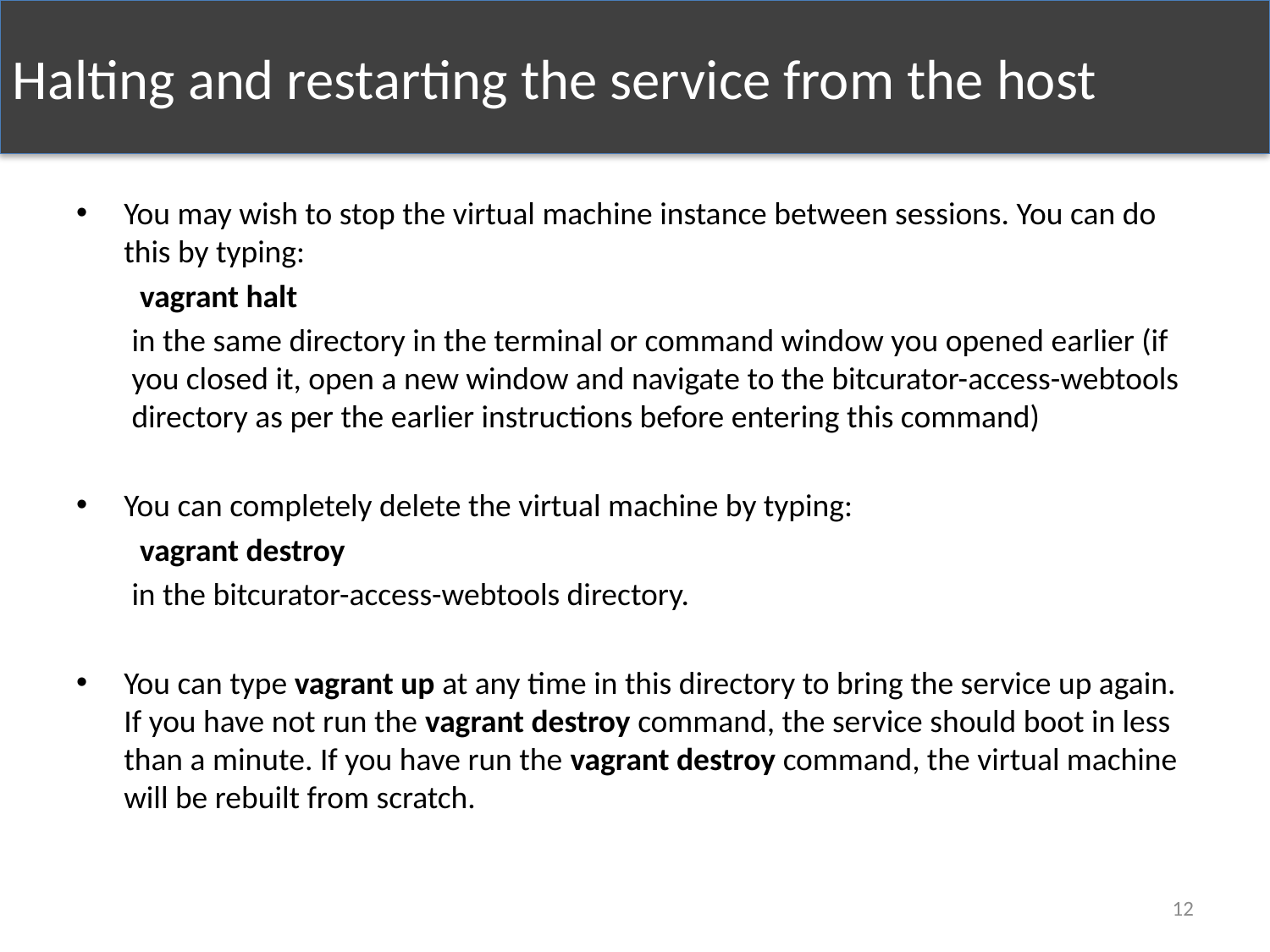

Halting and restarting the service from the host
You may wish to stop the virtual machine instance between sessions. You can do this by typing:
vagrant halt
in the same directory in the terminal or command window you opened earlier (if you closed it, open a new window and navigate to the bitcurator-access-webtools directory as per the earlier instructions before entering this command)

You can completely delete the virtual machine by typing:
vagrant destroy
in the bitcurator-access-webtools directory.

You can type vagrant up at any time in this directory to bring the service up again. If you have not run the vagrant destroy command, the service should boot in less than a minute. If you have run the vagrant destroy command, the virtual machine will be rebuilt from scratch.
12